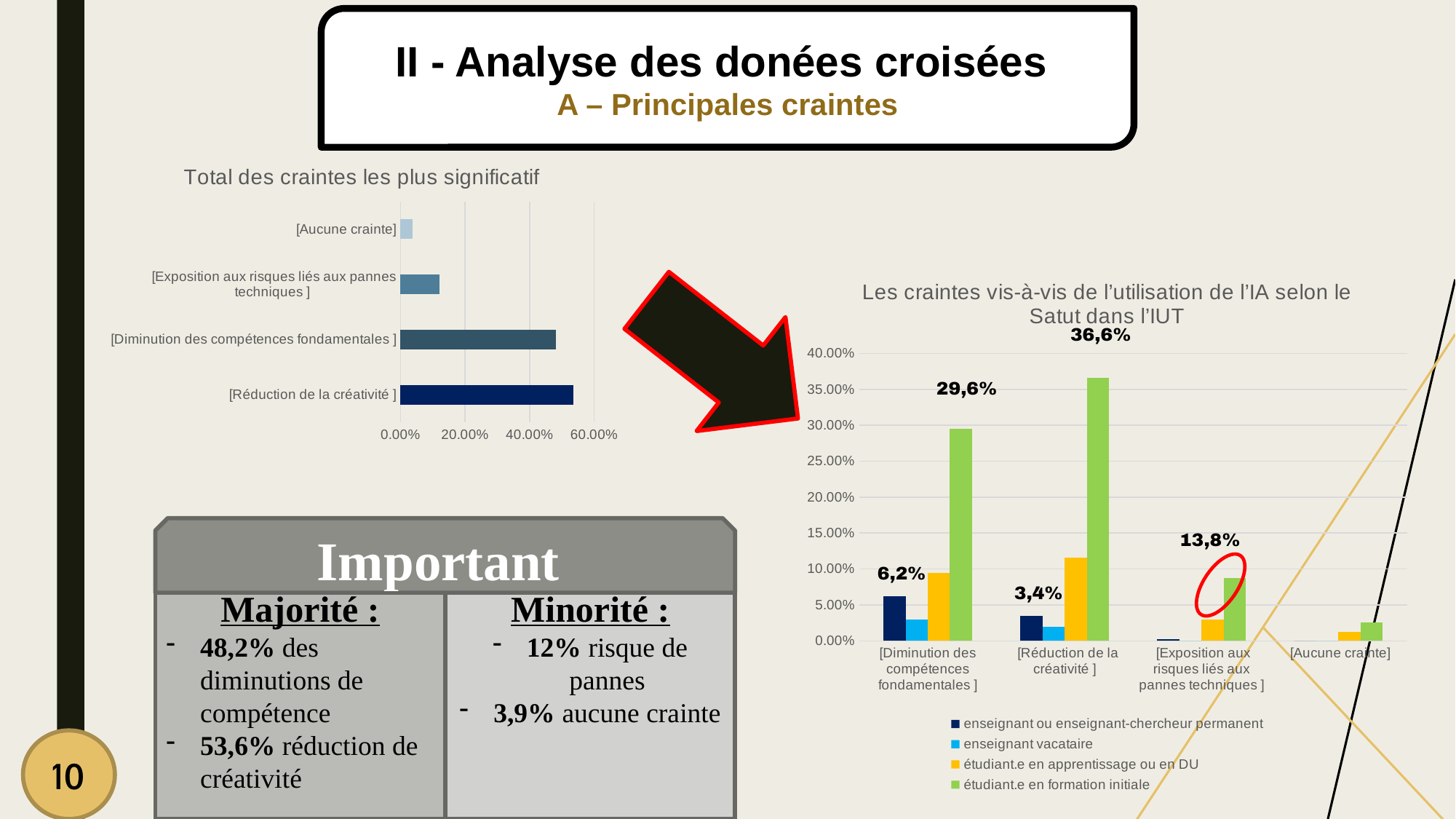

II - Analyse des donées croisées
A – Principales craintes

### Chart: Total des craintes les plus significatif

| Category | Total |
|---|---|
|   [Réduction de la créativité ] | 0.5353 |
| [Diminution des compétences fondamentales ] | 0.4818 |
|  [Exposition aux risques liés aux pannes techniques ] | 0.1199 |
|  [Aucune crainte] | 0.0385 |

### Chart: Les craintes vis-à-vis de l’utilisation de l’IA selon le Satut dans l’IUT

| Category | enseignant ou enseignant-chercheur permanent | enseignant vacataire | étudiant.e en apprentissage ou en DU | étudiant.e en formation initiale |
|---|---|---|---|---|
| [Diminution des compétences fondamentales ] | 0.0621 | 0.03 | 0.0942 | 0.2955 |
|   [Réduction de la créativité ] | 0.0343 | 0.0193 | 0.1156 | 0.3662 |
|  [Exposition aux risques liés aux pannes techniques ] | 0.0021 | 0.0 | 0.03 | 0.0878 |
|  [Aucune crainte] | 0.0 | 0.0 | 0.0128 | 0.0257 |
36,6%
29,6%
Important
13,8%

6,2%
3,4%
Majorité :
48,2% des diminutions de compétence
53,6% réduction de créativité

Minorité :
12% risque de pannes
3,9% aucune crainte

10